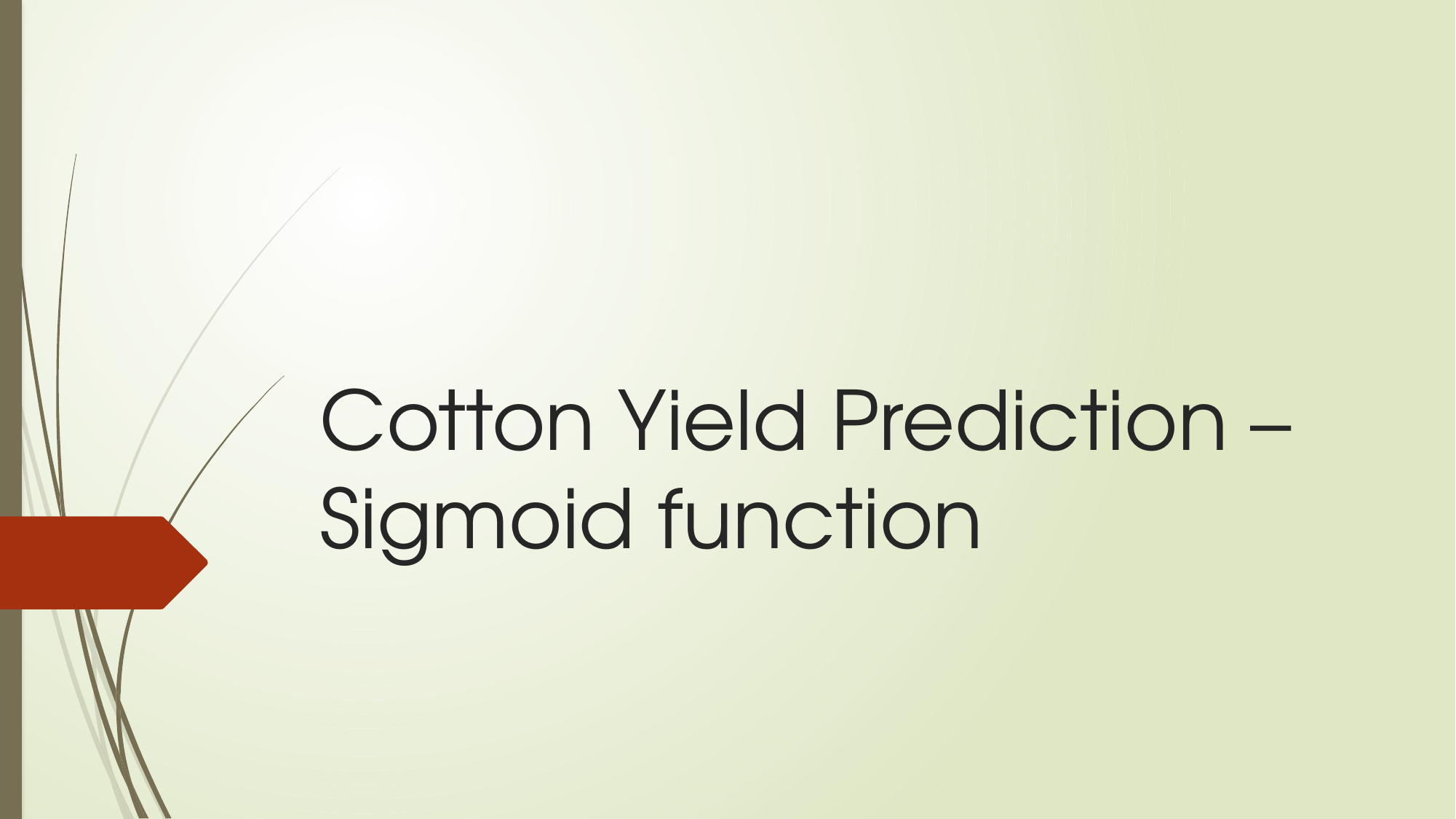

# Cotton Yield Prediction – Sigmoid function